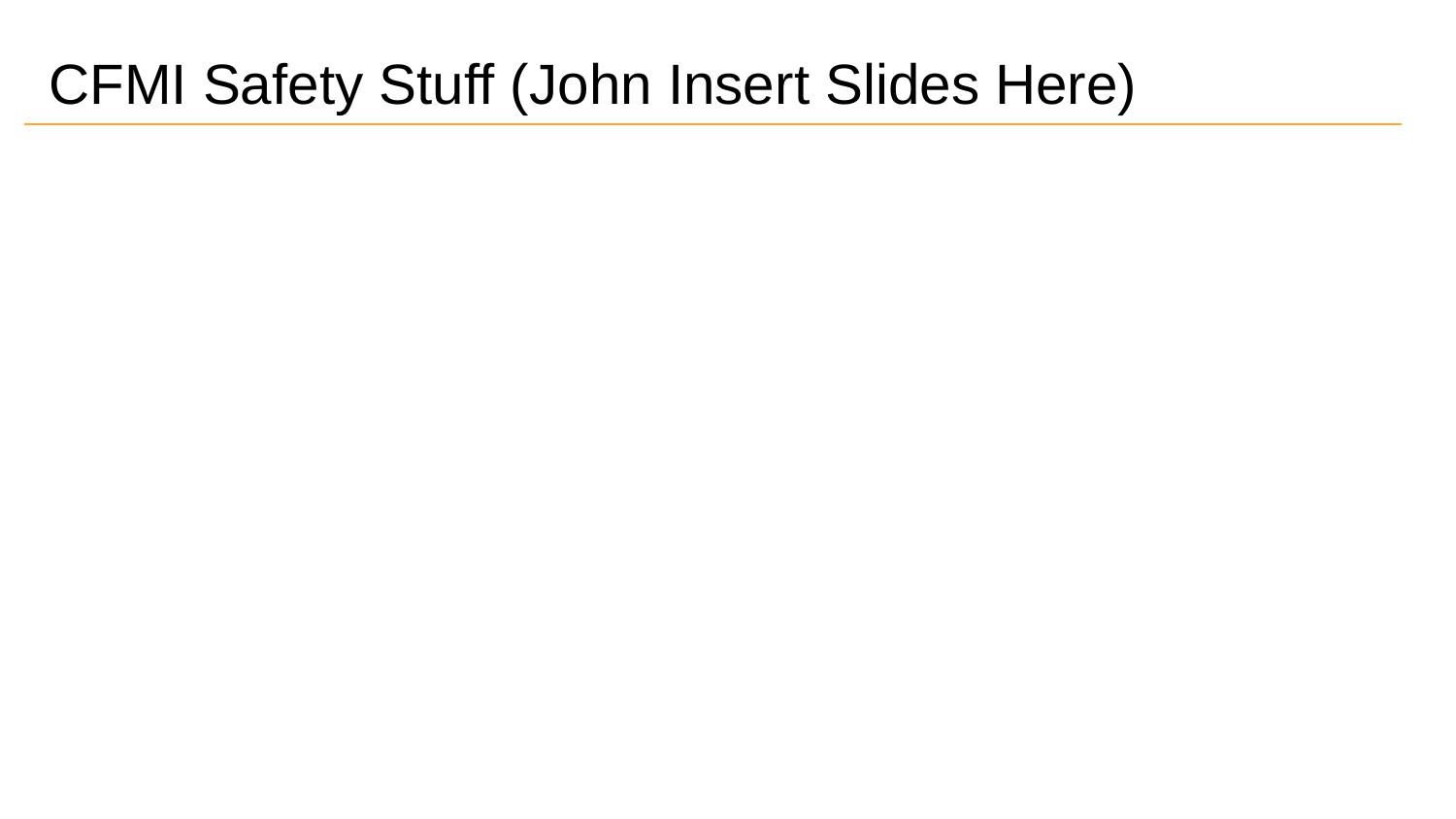

# CFMI Safety Stuff (John Insert Slides Here)